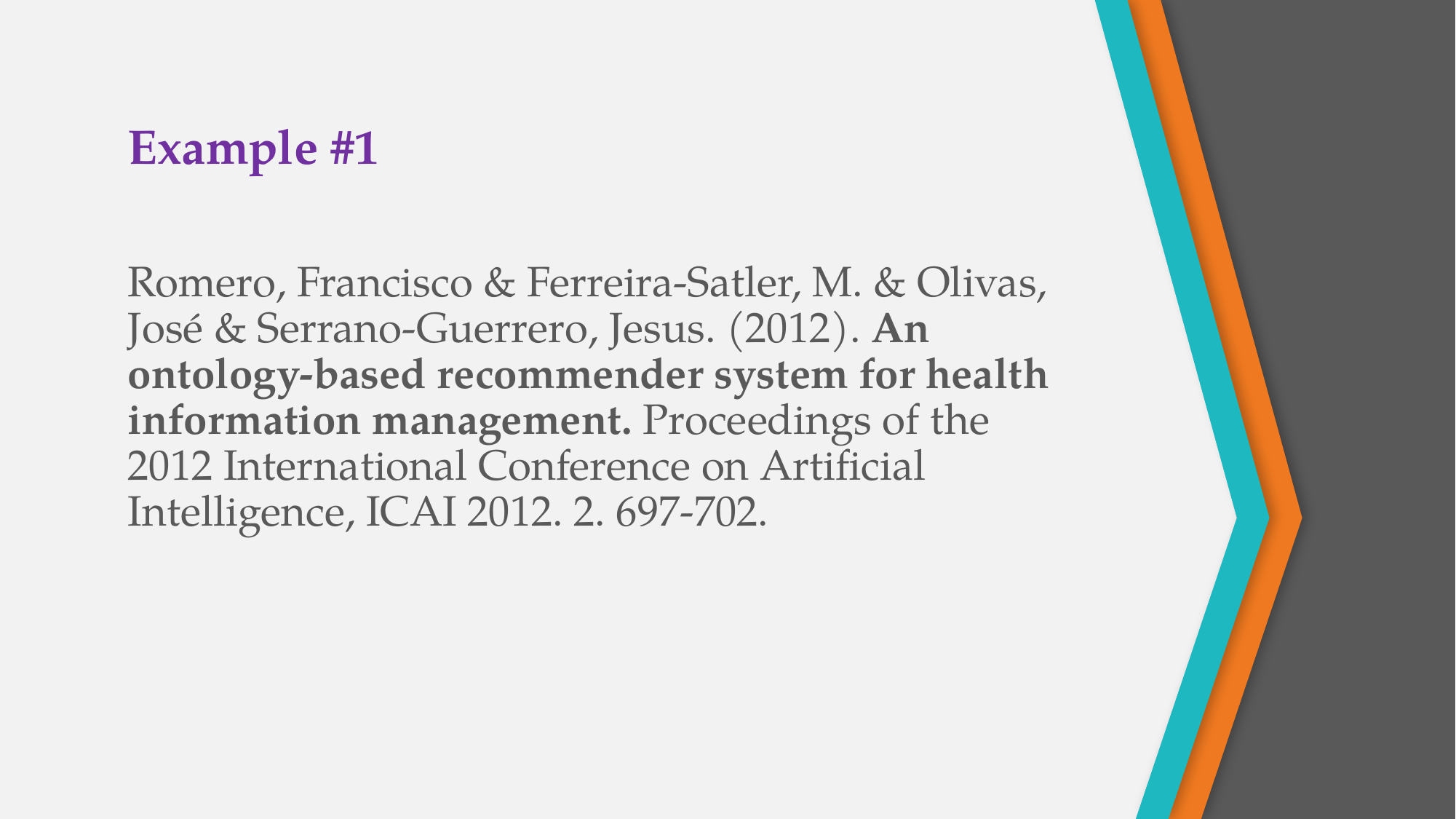

# Example #1
Romero, Francisco & Ferreira-Satler, M. & Olivas, José & Serrano-Guerrero, Jesus. (2012). An ontology-based recommender system for health information management. Proceedings of the 2012 International Conference on Artificial Intelligence, ICAI 2012. 2. 697-702.